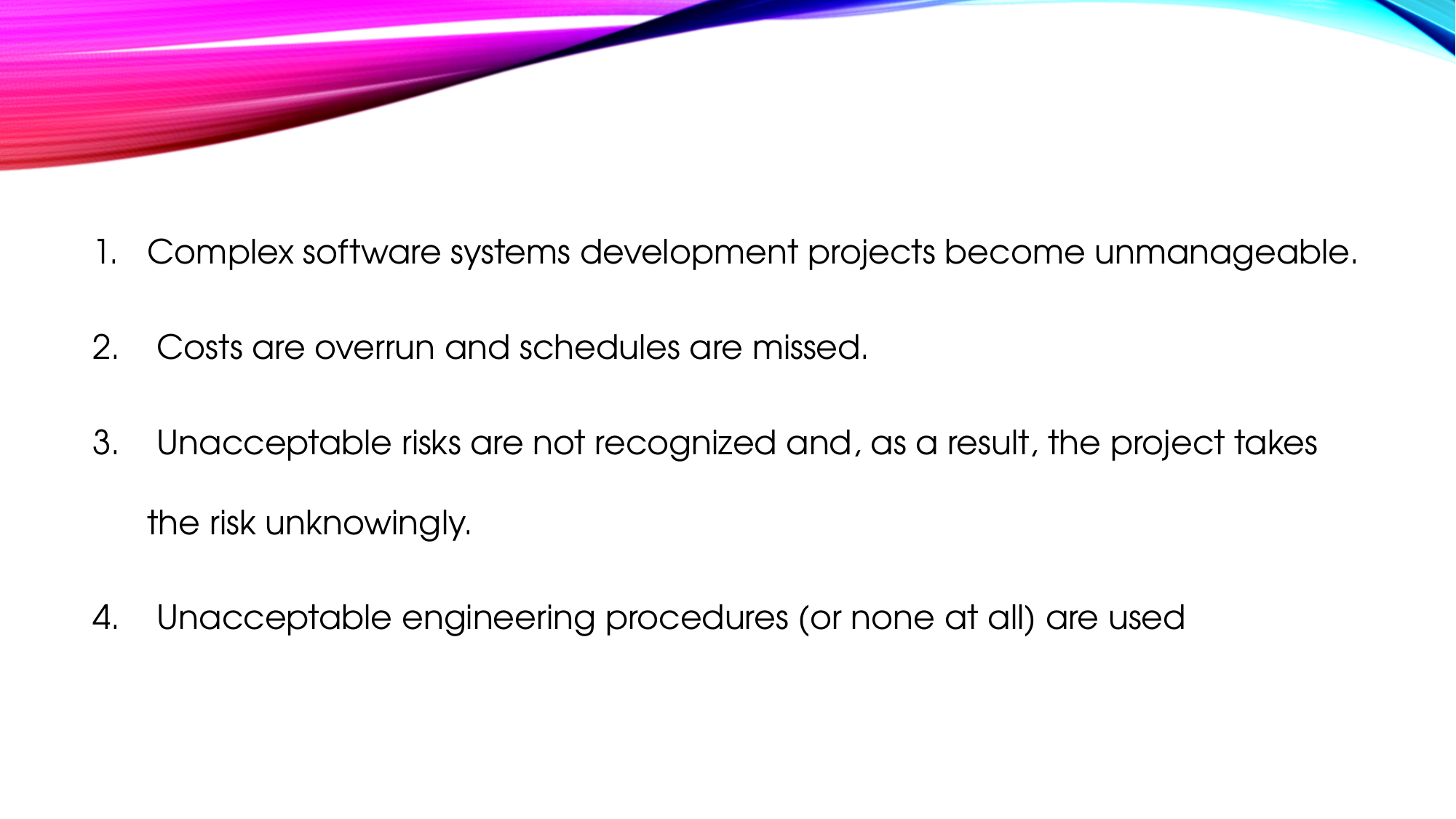

Complex software systems development projects become unmanageable.
 Costs are overrun and schedules are missed.
 Unacceptable risks are not recognized and, as a result, the project takes the risk unknowingly.
 Unacceptable engineering procedures (or none at all) are used